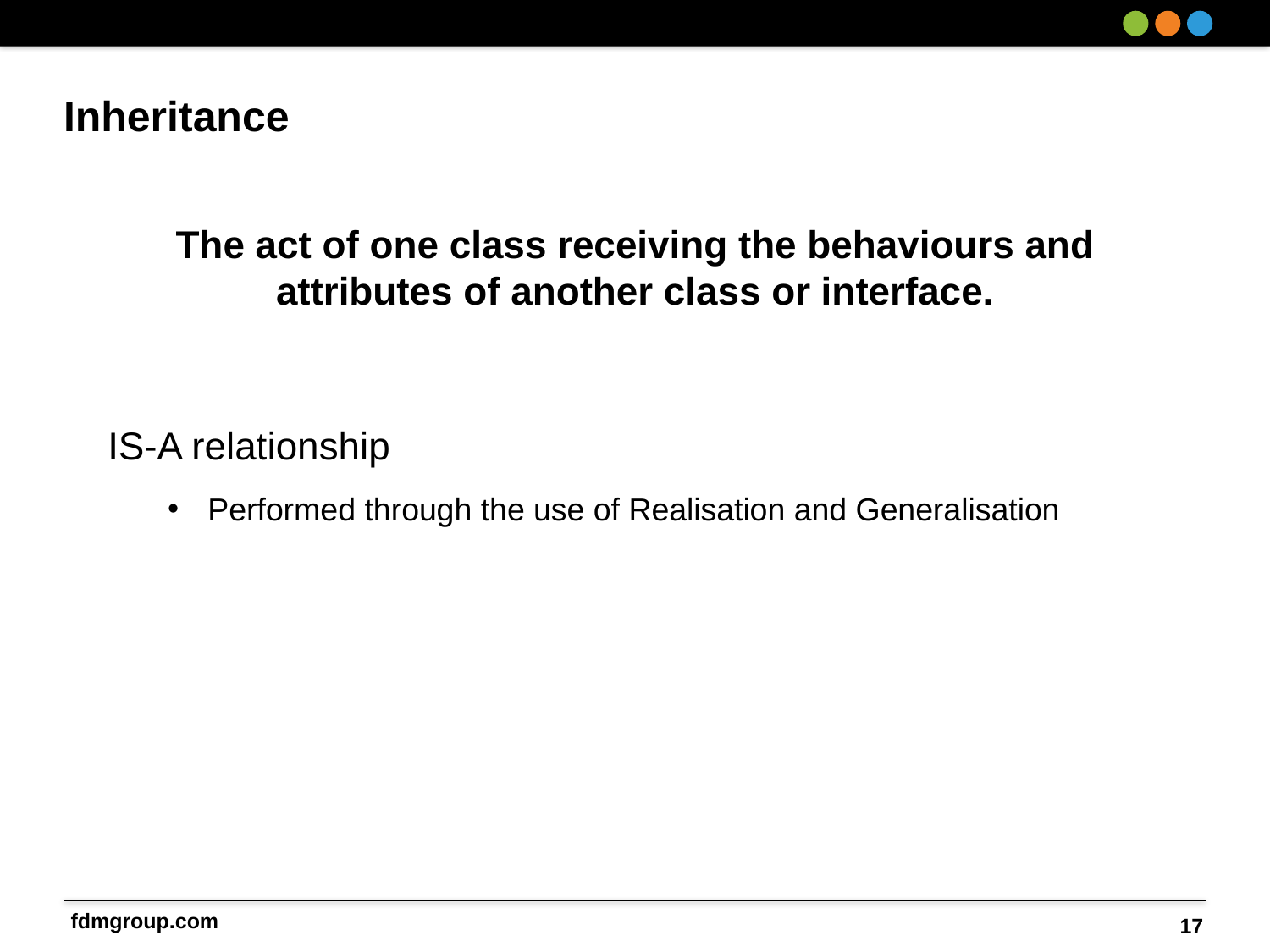

# Inheritance
The act of one class receiving the behaviours and attributes of another class or interface.
IS-A relationship
Performed through the use of Realisation and Generalisation

17